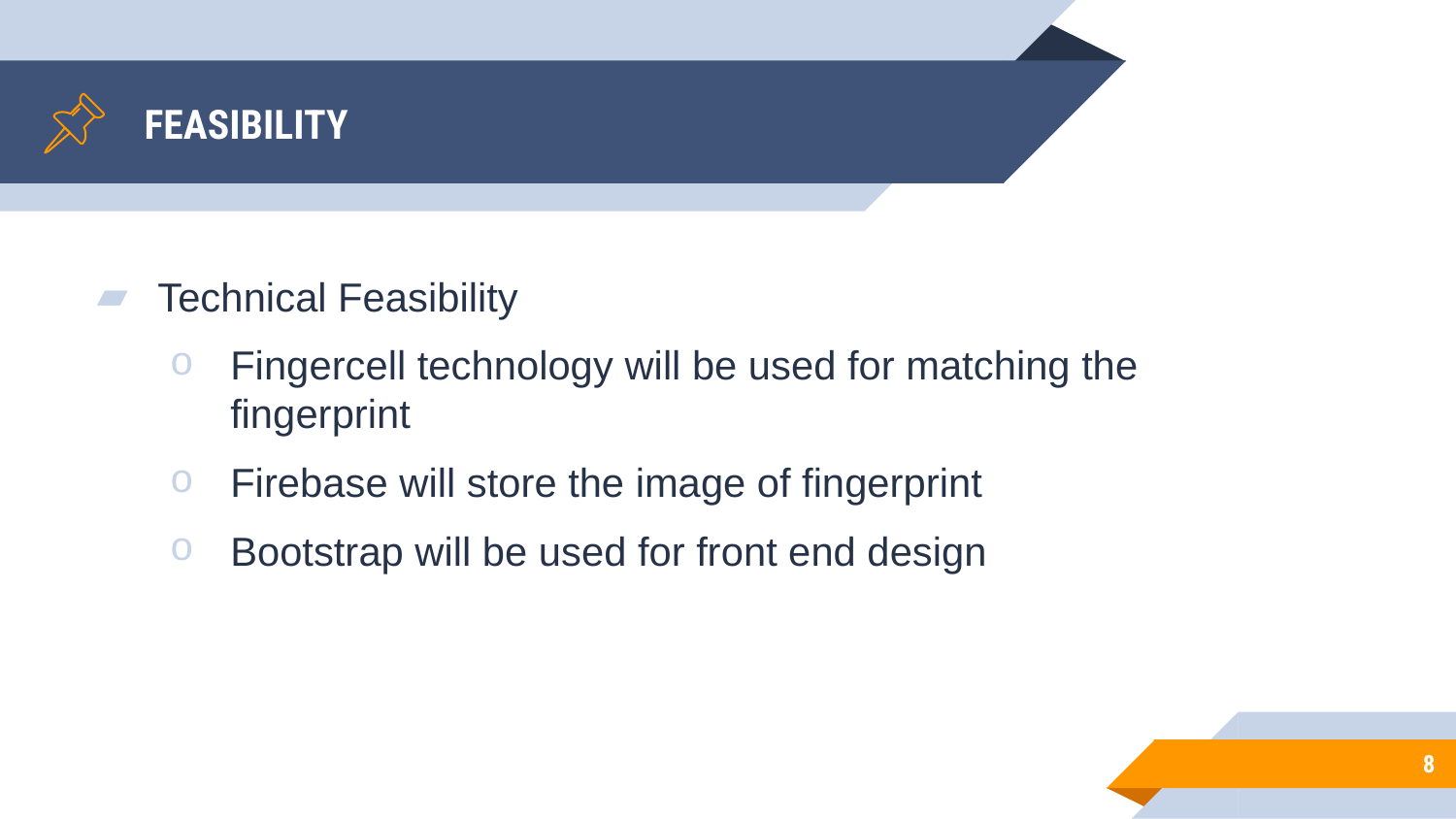

# FEASIBILITY

Technical Feasibility
Fingercell technology will be used for matching the fingerprint
Firebase will store the image of fingerprint
Bootstrap will be used for front end design

8